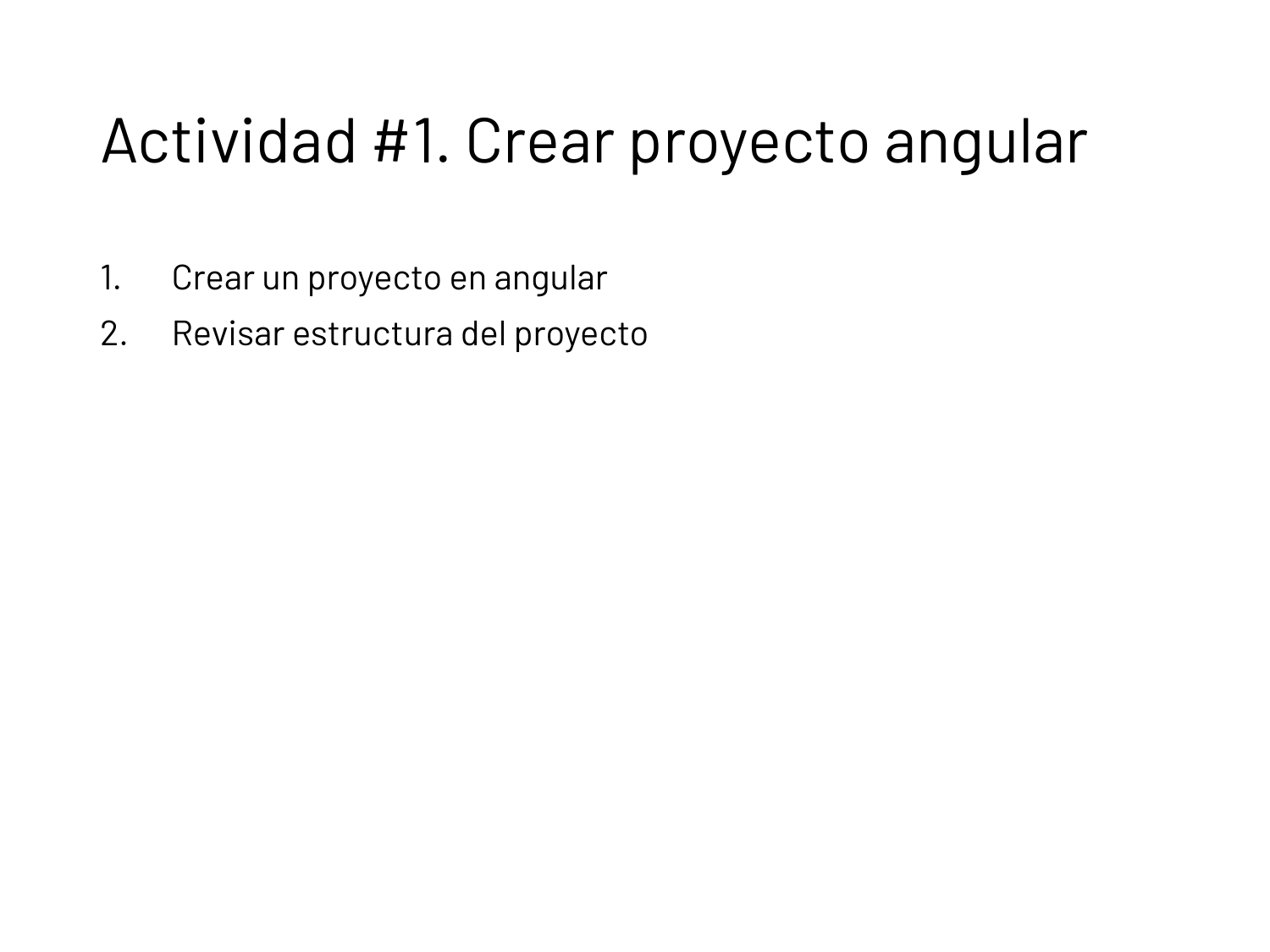

# Actividad #1. Crear proyecto angular
Crear un proyecto en angular
Revisar estructura del proyecto